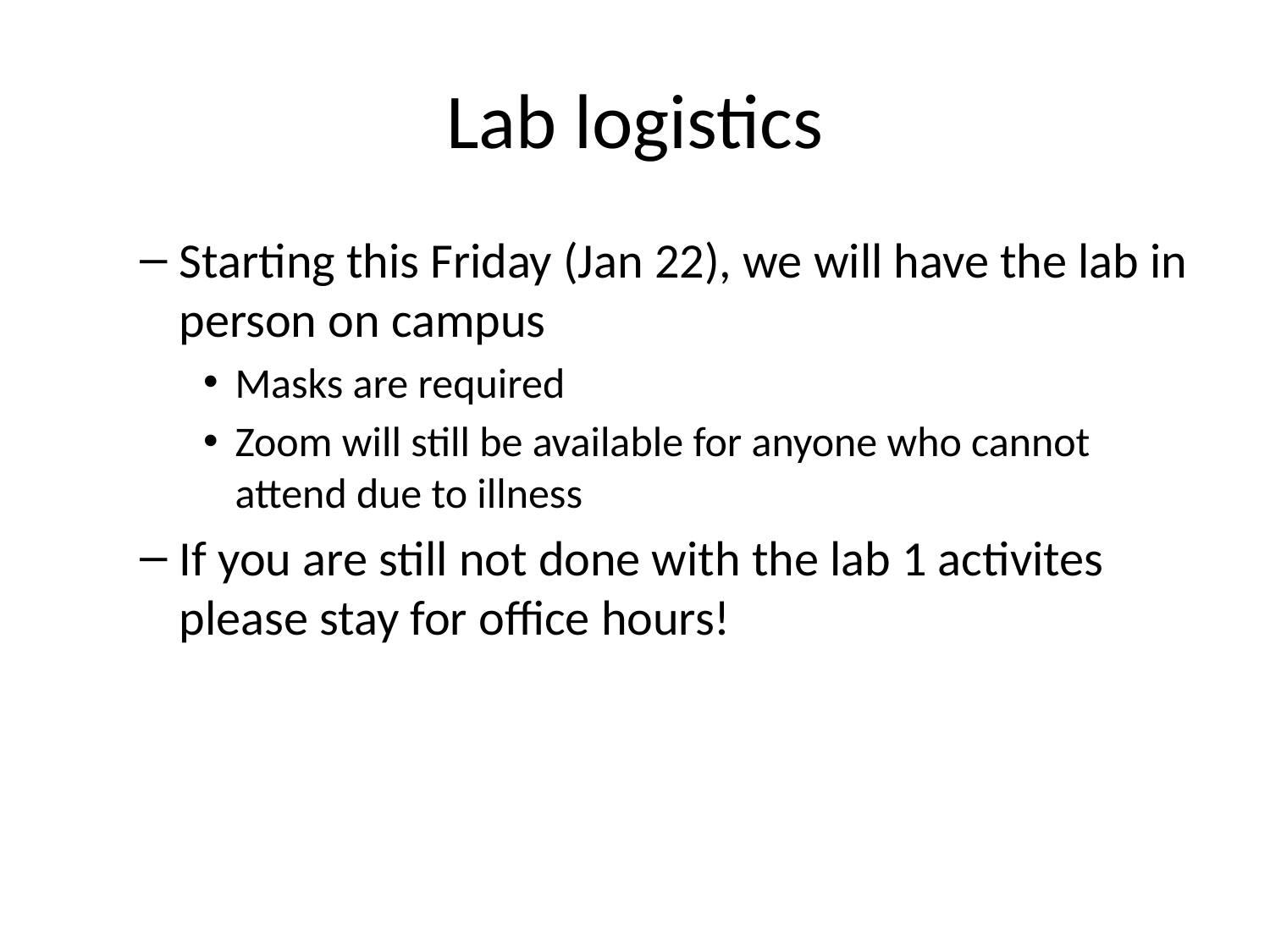

# Lab logistics
Starting this Friday (Jan 22), we will have the lab in person on campus
Masks are required
Zoom will still be available for anyone who cannot attend due to illness
If you are still not done with the lab 1 activites please stay for office hours!